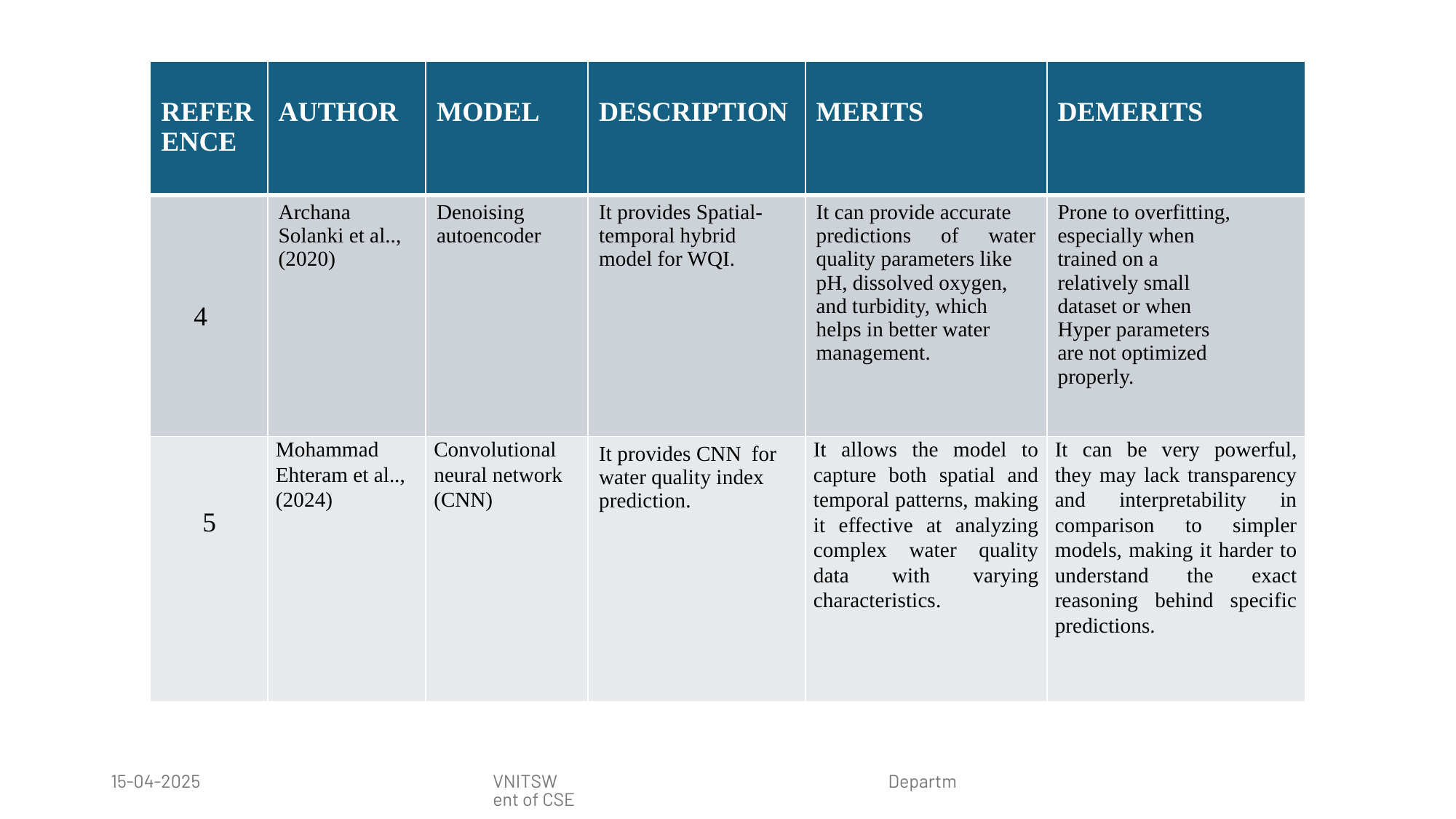

| REFERENCE | AUTHOR | MODEL | DESCRIPTION | MERITS | DEMERITS |
| --- | --- | --- | --- | --- | --- |
| 4 | Archana Solanki et al.., (2020) | Denoising autoencoder | It provides Spatial-temporal hybrid model for WQI. | It can provide accurate predictions of water quality parameters like pH, dissolved oxygen, and turbidity, which helps in better water management. | Prone to overfitting, especially when trained on a relatively small dataset or when Hyper parameters are not optimized properly. |
| 5 | Mohammad Ehteram et al.., (2024) | Convolutional neural network (CNN) | It provides CNN for water quality index prediction. | It allows the model to capture both spatial and temporal patterns, making it effective at analyzing complex water quality data with varying characteristics. | It can be very powerful, they may lack transparency and interpretability in comparison to simpler models, making it harder to understand the exact reasoning behind specific predictions. |
15-04-2025
VNITSW                                                                                           Department of CSE